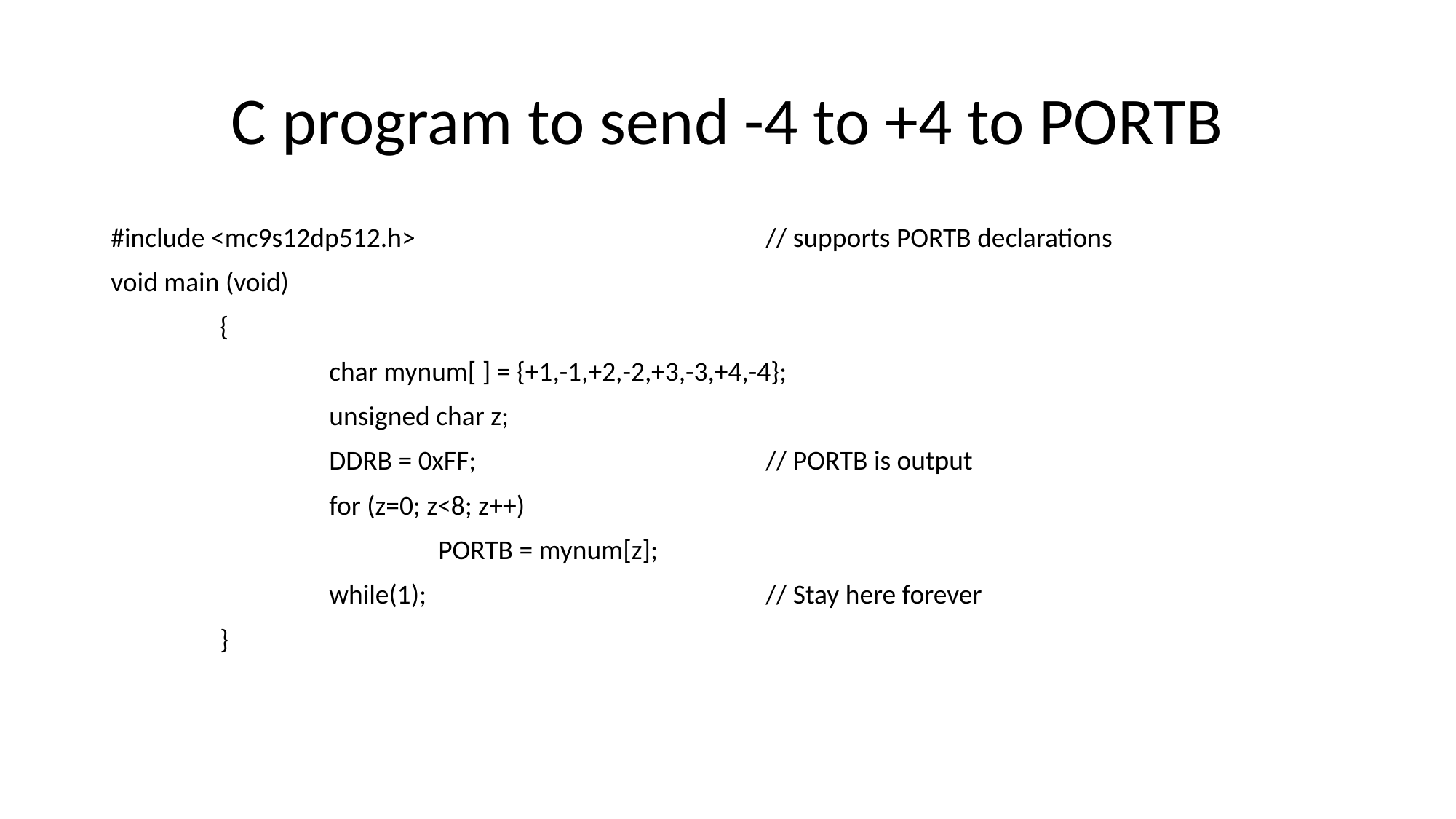

# C program to send -4 to +4 to PORTB
#include <mc9s12dp512.h>				// supports PORTB declarations
void main (void)
	{
		char mynum[ ] = {+1,-1,+2,-2,+3,-3,+4,-4};
		unsigned char z;
		DDRB = 0xFF;			// PORTB is output
		for (z=0; z<8; z++)
			PORTB = mynum[z];
		while(1);				// Stay here forever
	}